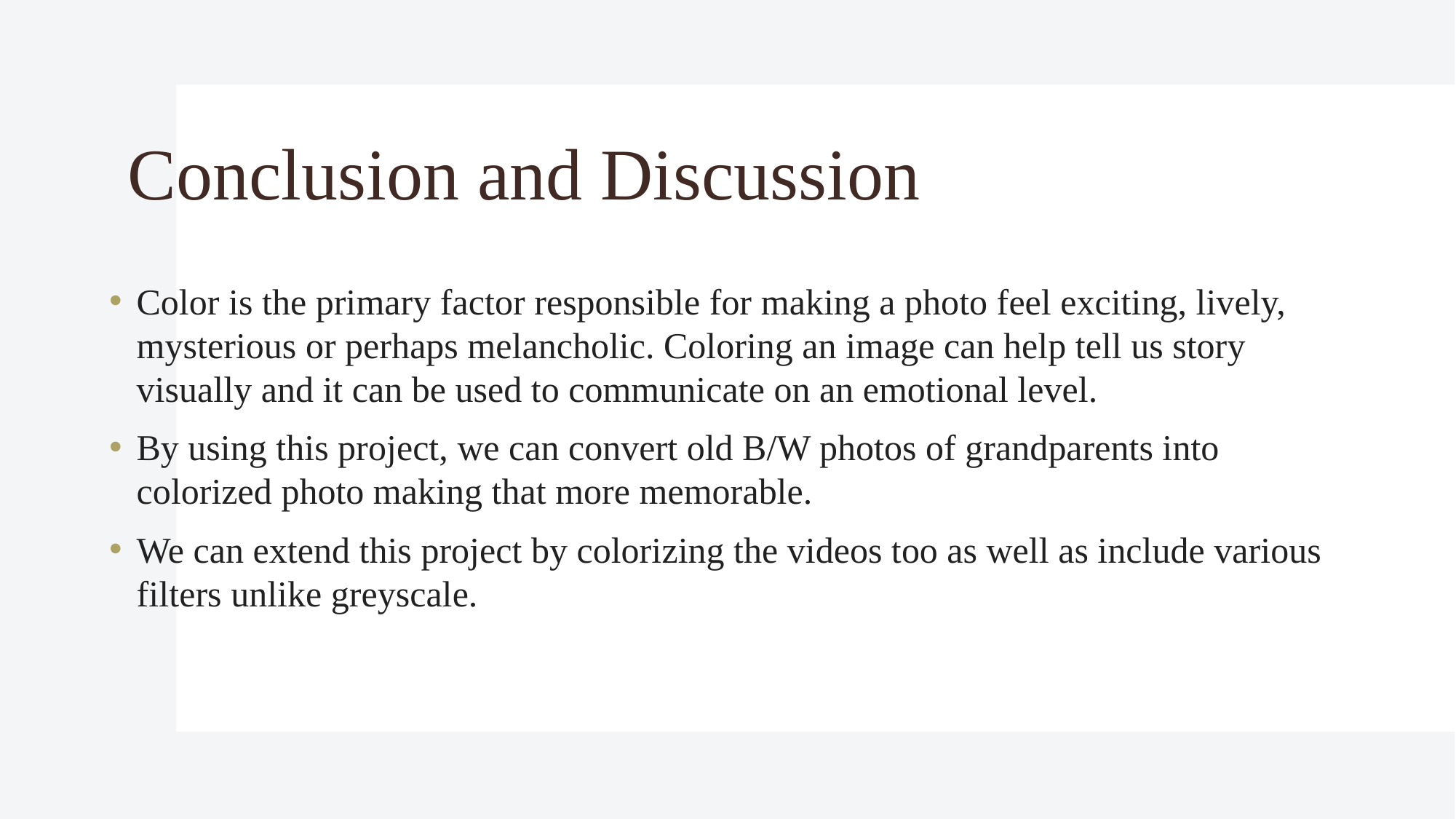

# Conclusion and Discussion
Color is the primary factor responsible for making a photo feel exciting, lively, mysterious or perhaps melancholic. Coloring an image can help tell us story visually and it can be used to communicate on an emotional level.
By using this project, we can convert old B/W photos of grandparents into colorized photo making that more memorable.
We can extend this project by colorizing the videos too as well as include various filters unlike greyscale.